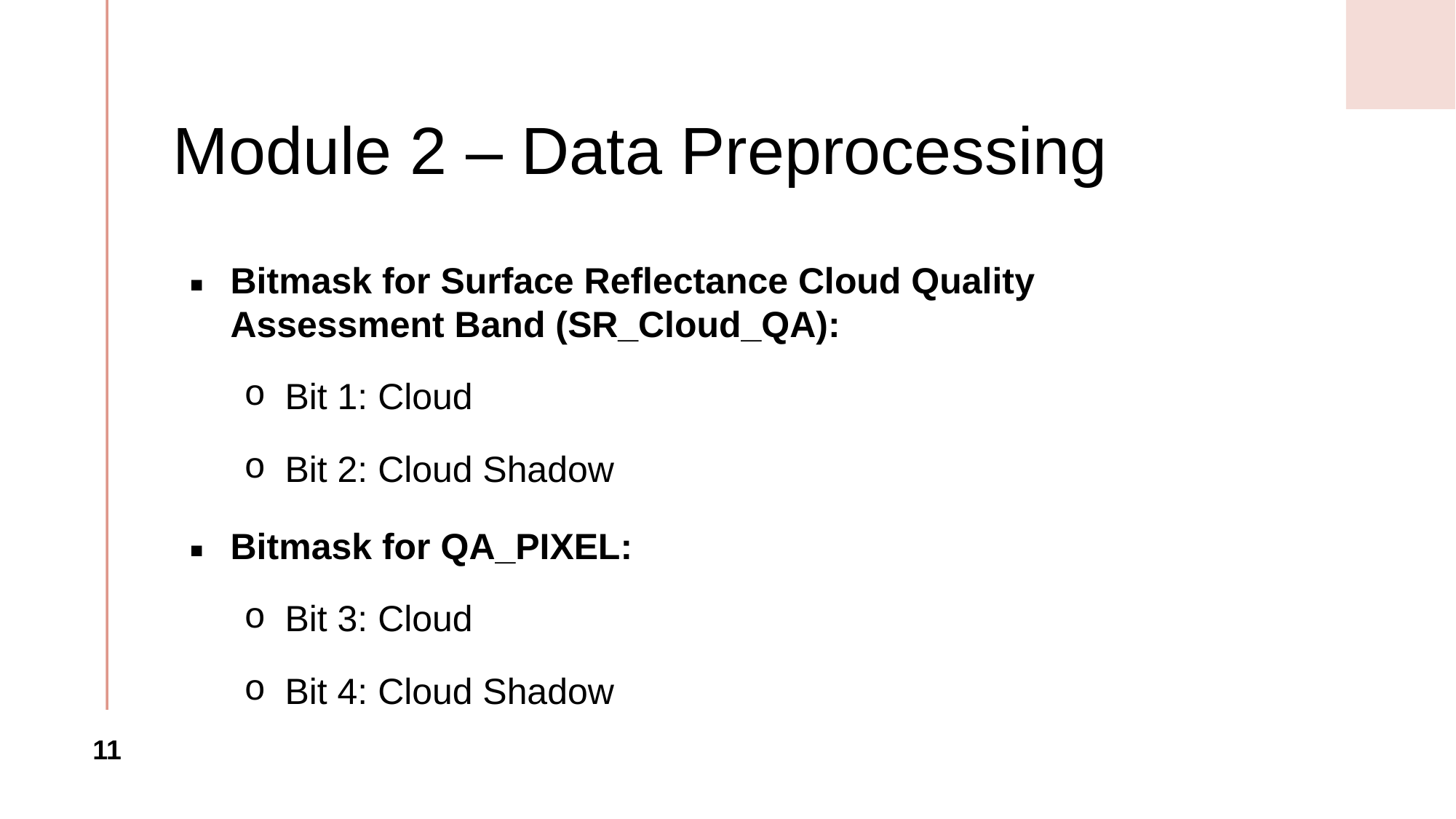

# Module 2 – Data Preprocessing
Bitmask for Surface Reflectance Cloud Quality Assessment Band (SR_Cloud_QA):
Bit 1: Cloud
Bit 2: Cloud Shadow
Bitmask for QA_PIXEL:
Bit 3: Cloud
Bit 4: Cloud Shadow
11